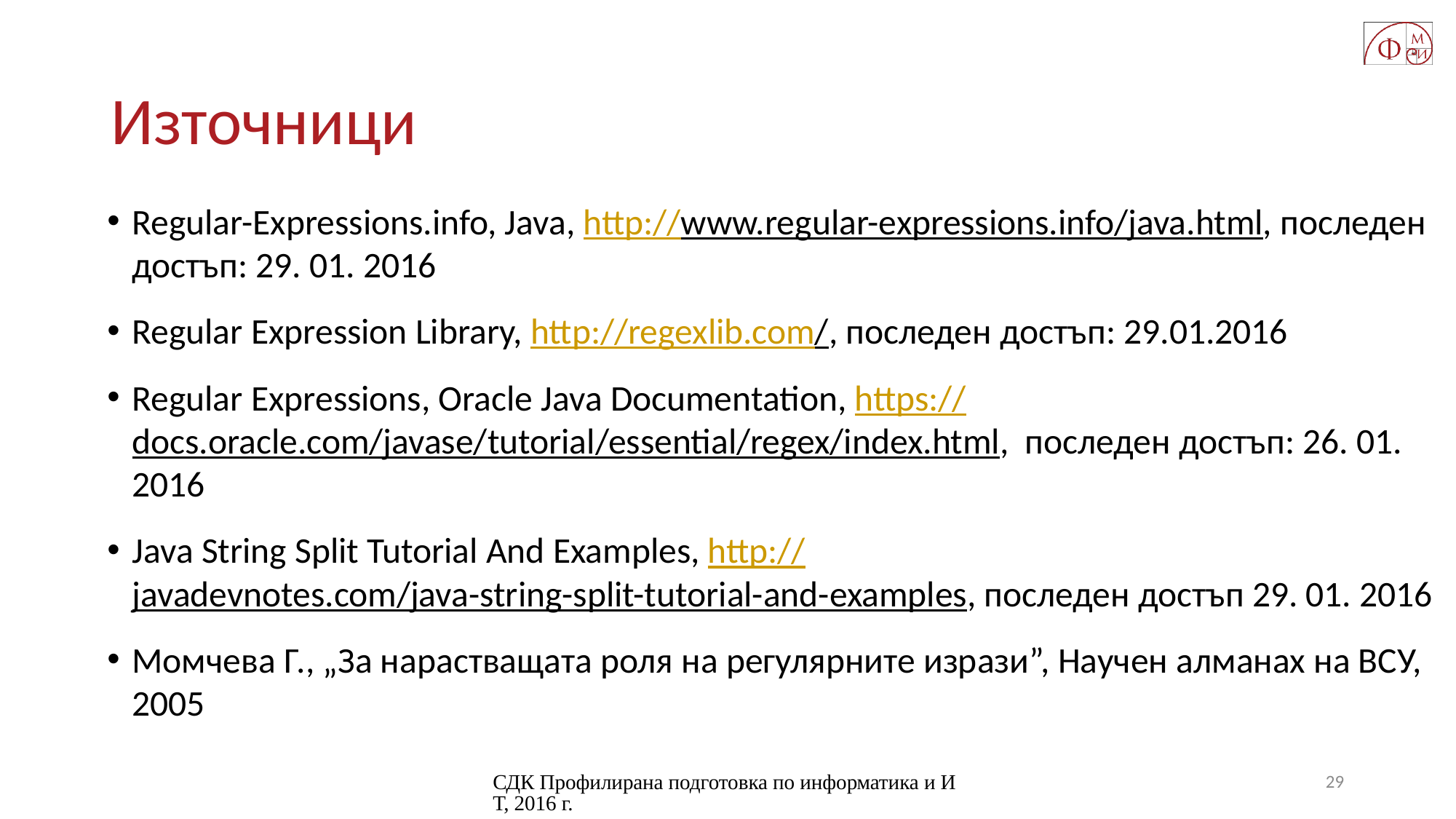

# Източници
Regular-Expressions.info, Java, http://www.regular-expressions.info/java.html, последен достъп: 29. 01. 2016
Regular Expression Library, http://regexlib.com/, последен достъп: 29.01.2016
Regular Expressions, Oracle Java Documentation, https://docs.oracle.com/javase/tutorial/essential/regex/index.html,  последен достъп: 26. 01. 2016
Java String Split Tutorial And Examples, http://javadevnotes.com/java-string-split-tutorial-and-examples, последен достъп 29. 01. 2016
Момчева Г., „За нарастващата роля на регулярните изрази”, Научен алманах на ВСУ, 2005

СДК Профилирана подготовка по информатика и ИТ, 2016 г.
29